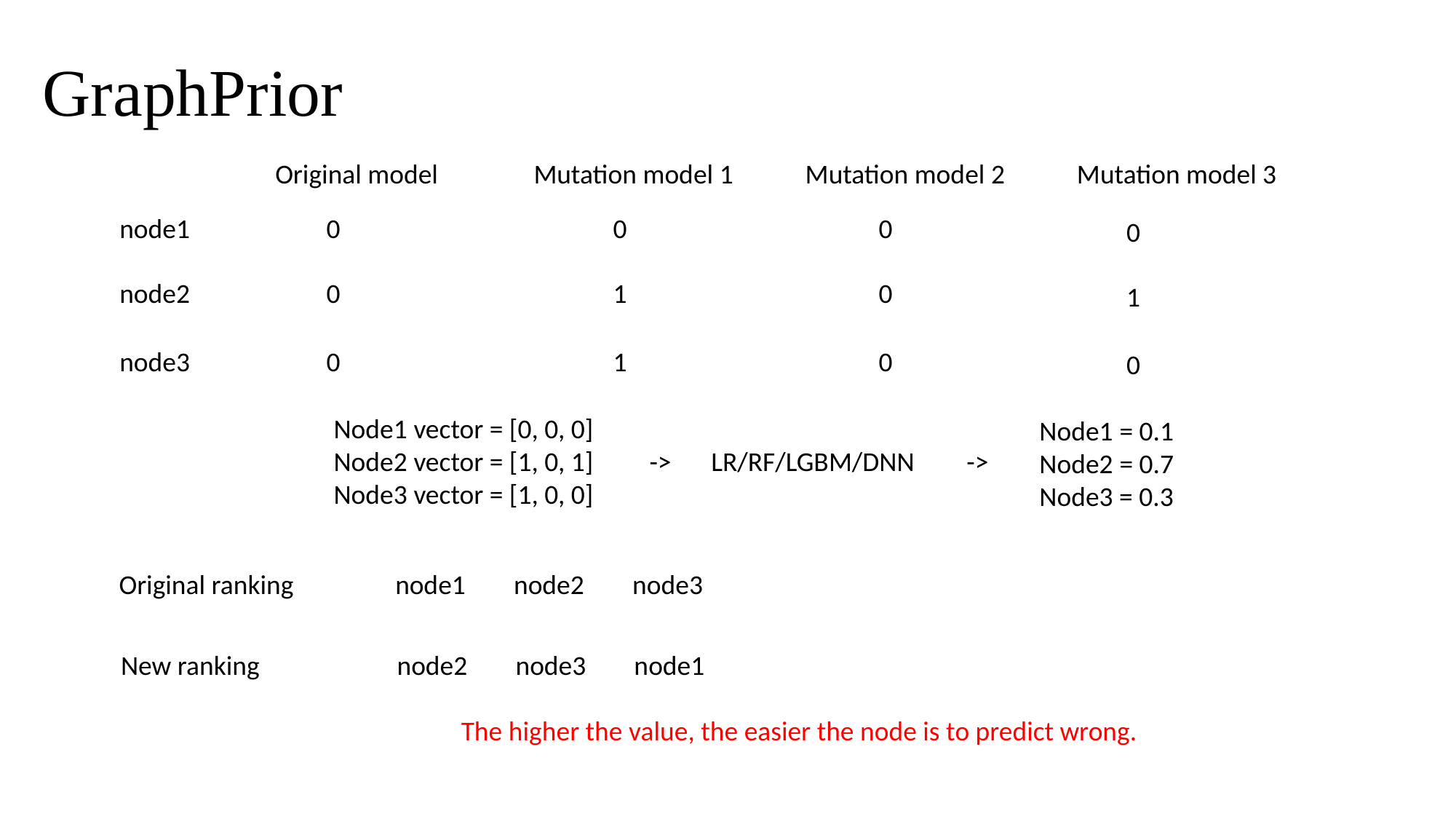

# GraphPrior
Original model
Mutation model 1
Mutation model 2
Mutation model 3
node1
0
0
0
0
node2
0
1
0
1
node3
0
1
0
0
Node1 vector = [0, 0, 0]
Node2 vector = [1, 0, 1]
Node3 vector = [1, 0, 0]
Node1 = 0.1
Node2 = 0.7
Node3 = 0.3
->
LR/RF/LGBM/DNN
->
Original ranking
node1
node2
node3
New ranking
node2
node3
node1
The higher the value, the easier the node is to predict wrong.